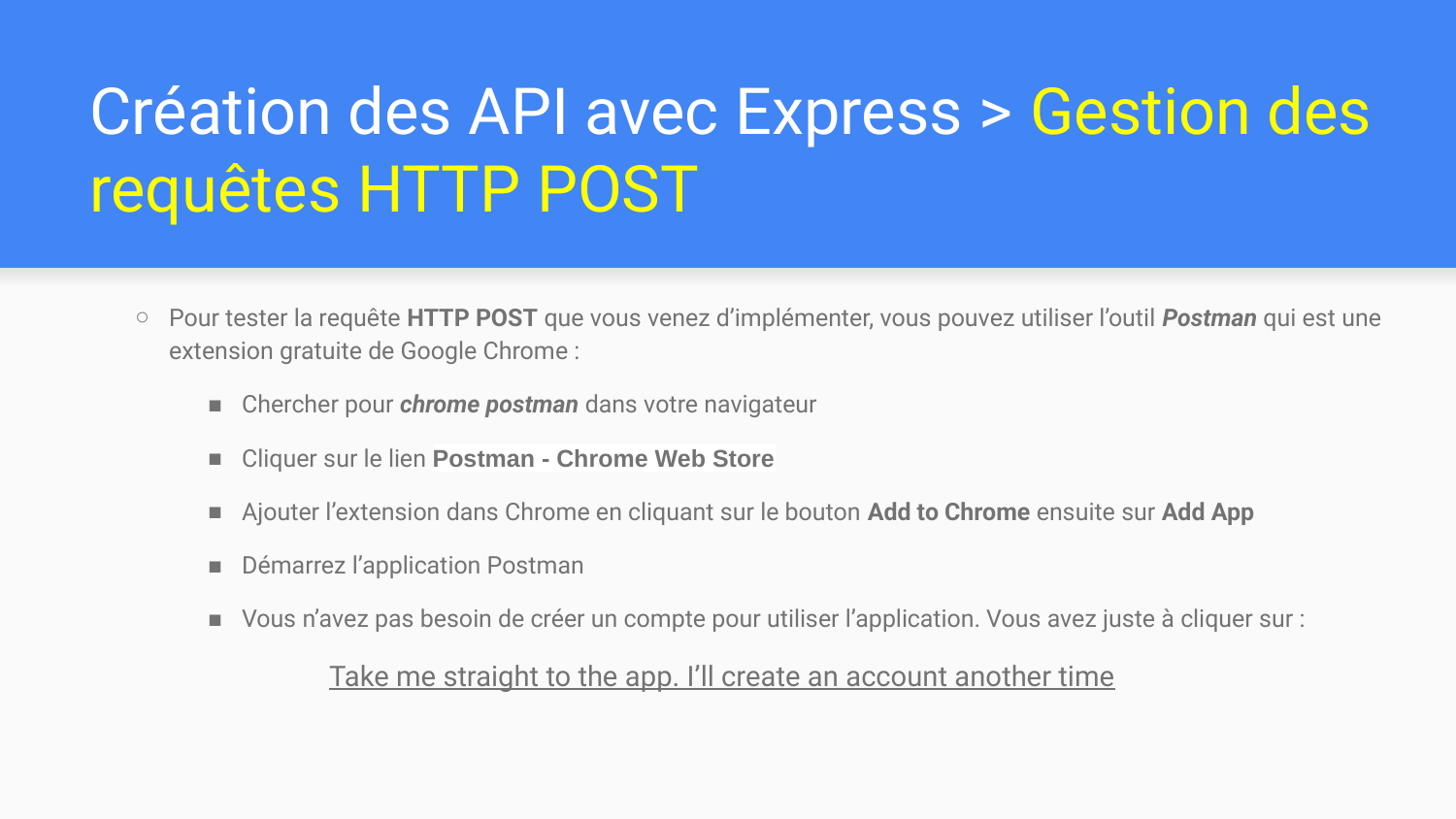

# Création des API avec Express > Gestion des requêtes HTTP POST
Pour tester la requête HTTP POST que vous venez d’implémenter, vous pouvez utiliser l’outil Postman qui est une extension gratuite de Google Chrome :
Chercher pour chrome postman dans votre navigateur
Cliquer sur le lien Postman - Chrome Web Store
Ajouter l’extension dans Chrome en cliquant sur le bouton Add to Chrome ensuite sur Add App
Démarrez l’application Postman
Vous n’avez pas besoin de créer un compte pour utiliser l’application. Vous avez juste à cliquer sur :
Take me straight to the app. I’ll create an account another time